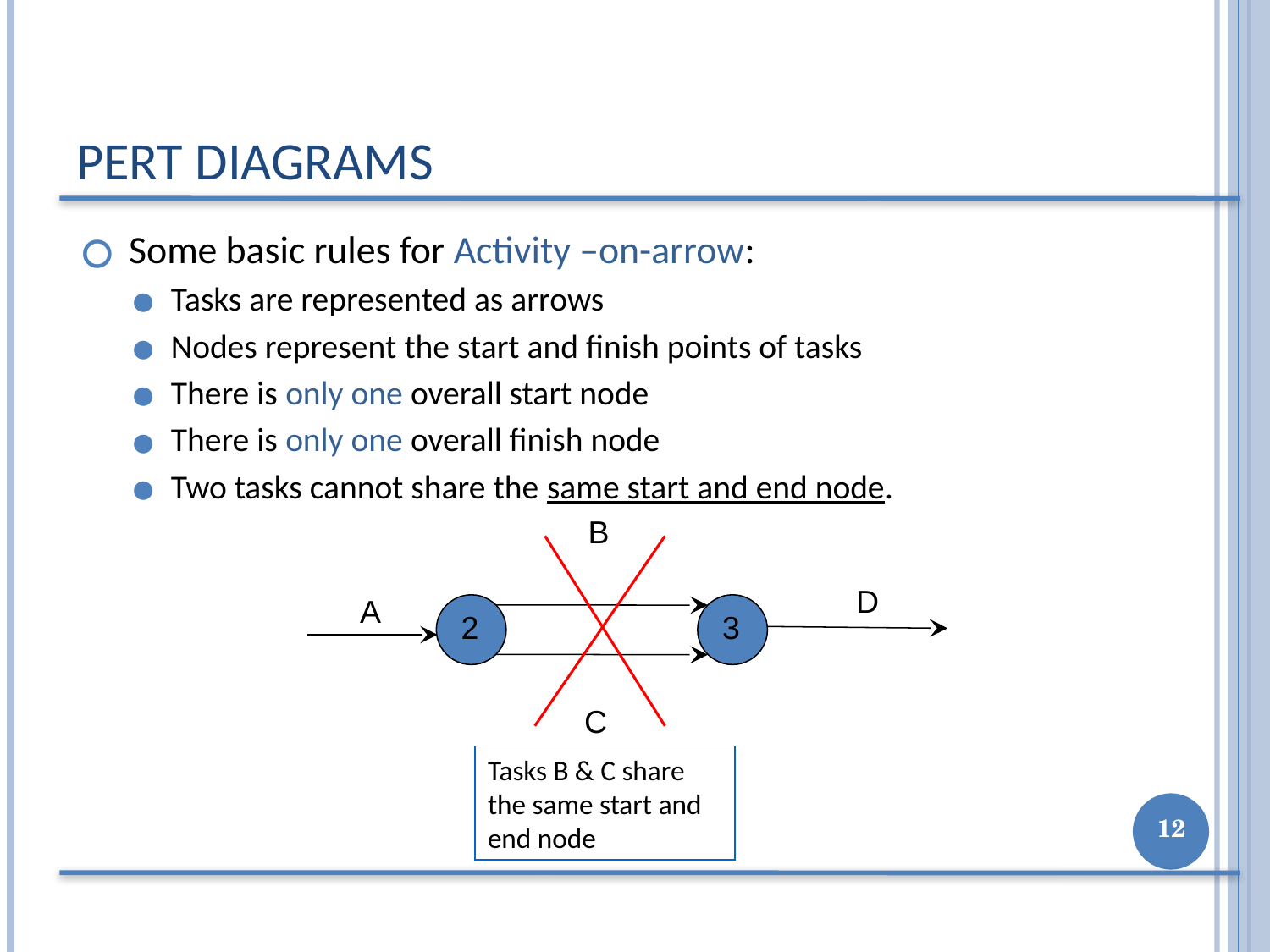

# PERT DIAGRAMS
 Some basic rules for Activity –on-arrow:
Tasks are represented as arrows
Nodes represent the start and finish points of tasks
There is only one overall start node
There is only one overall finish node
Two tasks cannot share the same start and end node.

B
D
A

2

3

C
Tasks B & C share the same start and end node
12